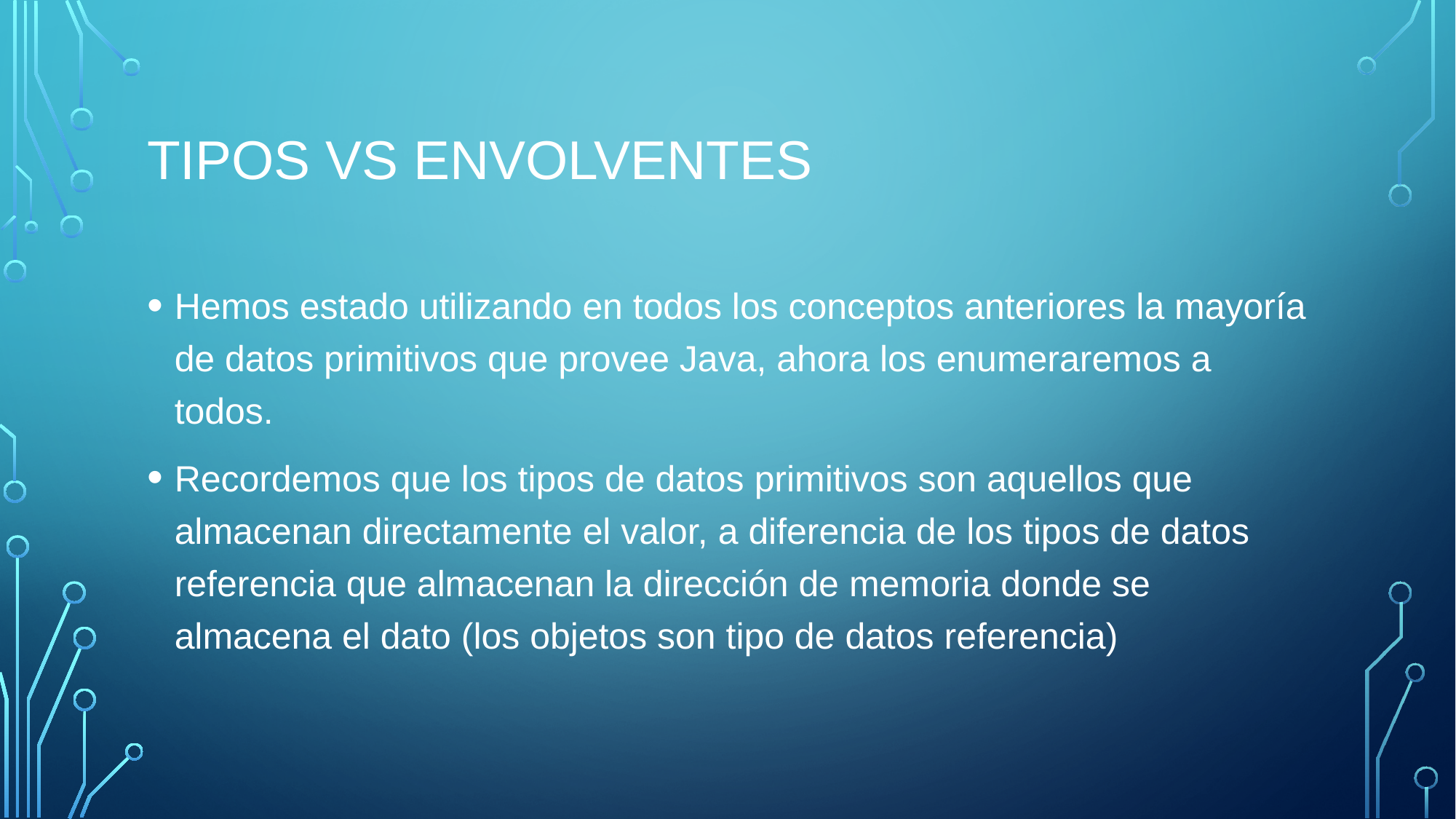

# Tipos vs Envolventes
Hemos estado utilizando en todos los conceptos anteriores la mayoría de datos primitivos que provee Java, ahora los enumeraremos a todos.
Recordemos que los tipos de datos primitivos son aquellos que almacenan directamente el valor, a diferencia de los tipos de datos referencia que almacenan la dirección de memoria donde se almacena el dato (los objetos son tipo de datos referencia)